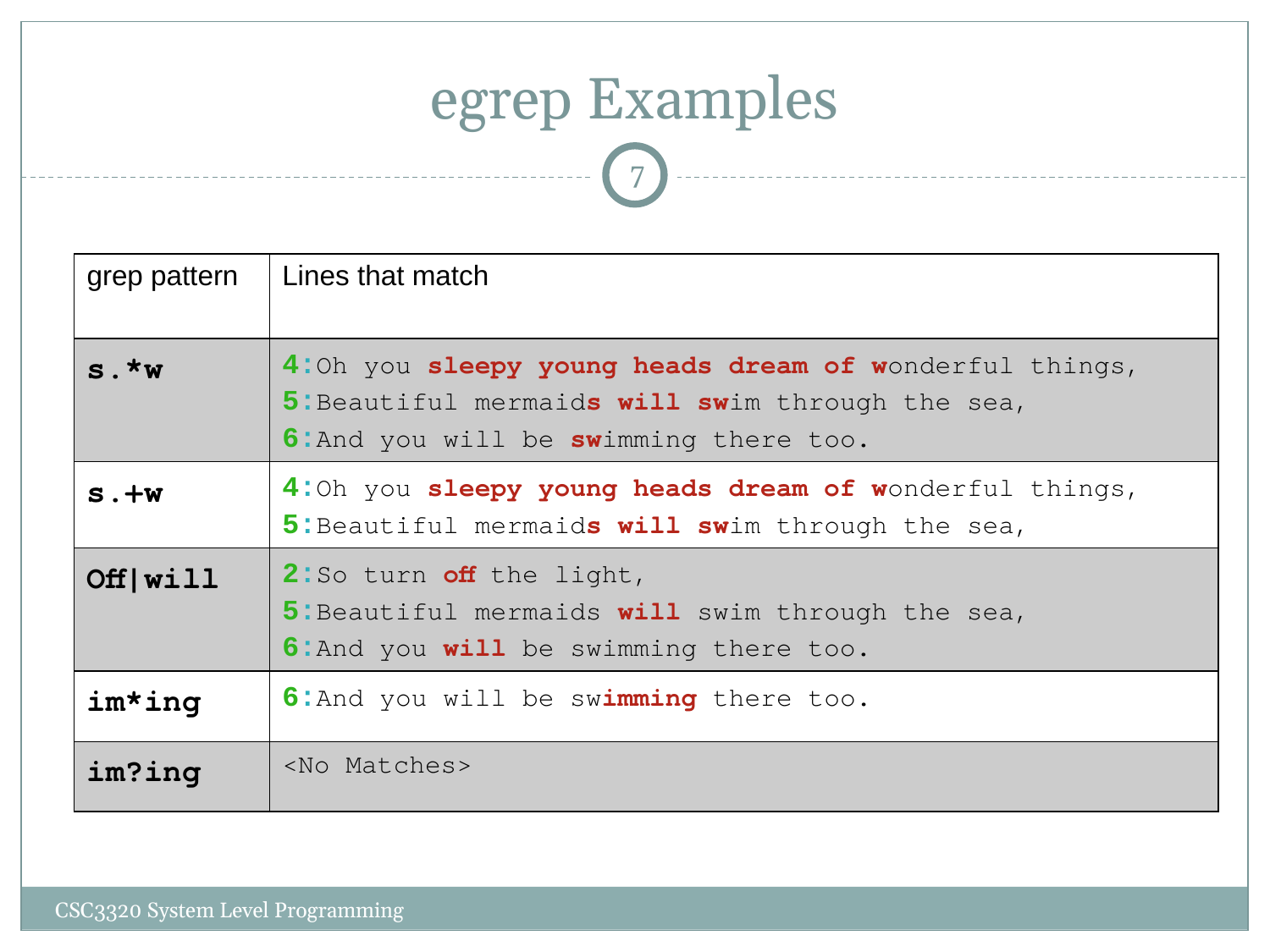

# egrep Examples
7
| grep pattern | Lines that match |
| --- | --- |
| s.\*w | 4:Oh you sleepy young heads dream of wonderful things, 5:Beautiful mermaids will swim through the sea, 6:And you will be swimming there too. |
| s.+w | 4:Oh you sleepy young heads dream of wonderful things, 5:Beautiful mermaids will swim through the sea, |
| Off|will | 2:So turn off the light, 5:Beautiful mermaids will swim through the sea, 6:And you will be swimming there too. |
| im\*ing | 6:And you will be swimming there too. |
| im?ing | <No Matches> |
CSC3320 System Level Programming